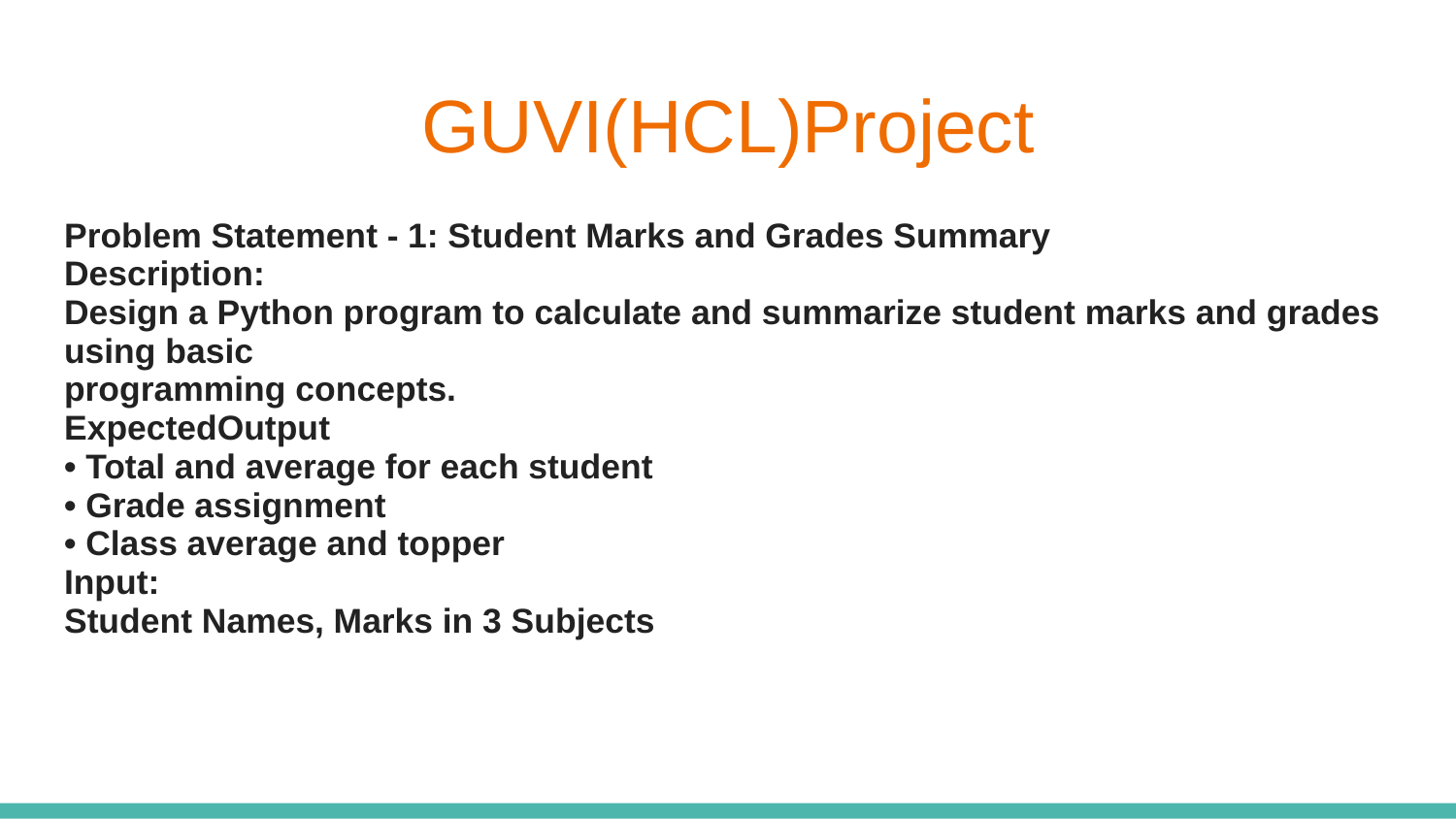

# GUVI(HCL)Project

Problem Statement - 1: Student Marks and Grades Summary
Description:
Design a Python program to calculate and summarize student marks and grades using basic
programming concepts.
ExpectedOutput
• Total and average for each student
• Grade assignment
• Class average and topper
Input:
Student Names, Marks in 3 Subjects